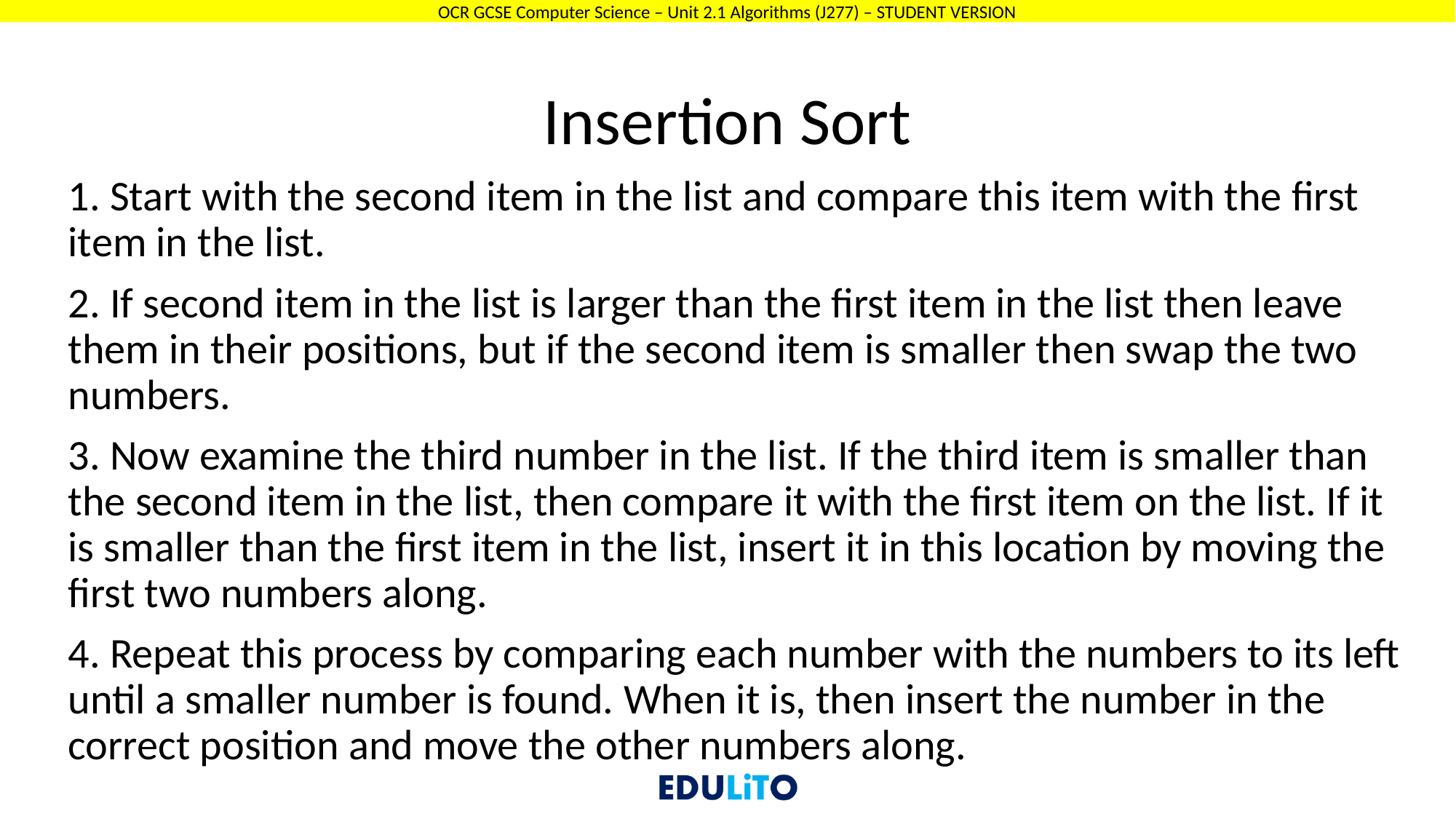

# Insertion Sort
1. Start with the second item in the list and compare this item with the first item in the list.
2. If second item in the list is larger than the first item in the list then leave them in their positions, but if the second item is smaller then swap the two numbers.
3. Now examine the third number in the list. If the third item is smaller than the second item in the list, then compare it with the first item on the list. If it is smaller than the first item in the list, insert it in this location by moving the first two numbers along.
4. Repeat this process by comparing each number with the numbers to its left until a smaller number is found. When it is, then insert the number in the correct position and move the other numbers along.